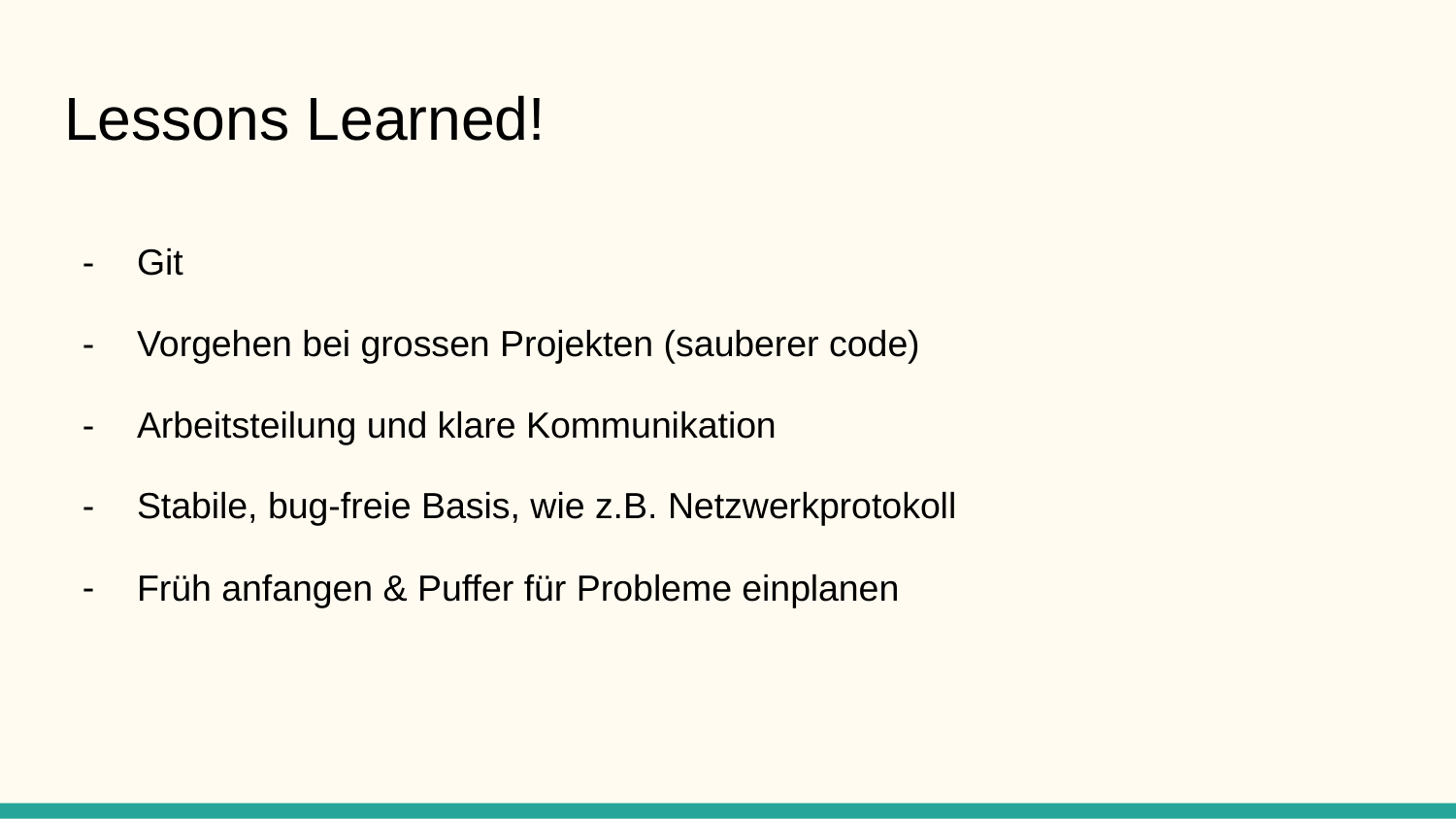

# Lessons Learned!
Git
Vorgehen bei grossen Projekten (sauberer code)
Arbeitsteilung und klare Kommunikation
Stabile, bug-freie Basis, wie z.B. Netzwerkprotokoll
Früh anfangen & Puffer für Probleme einplanen